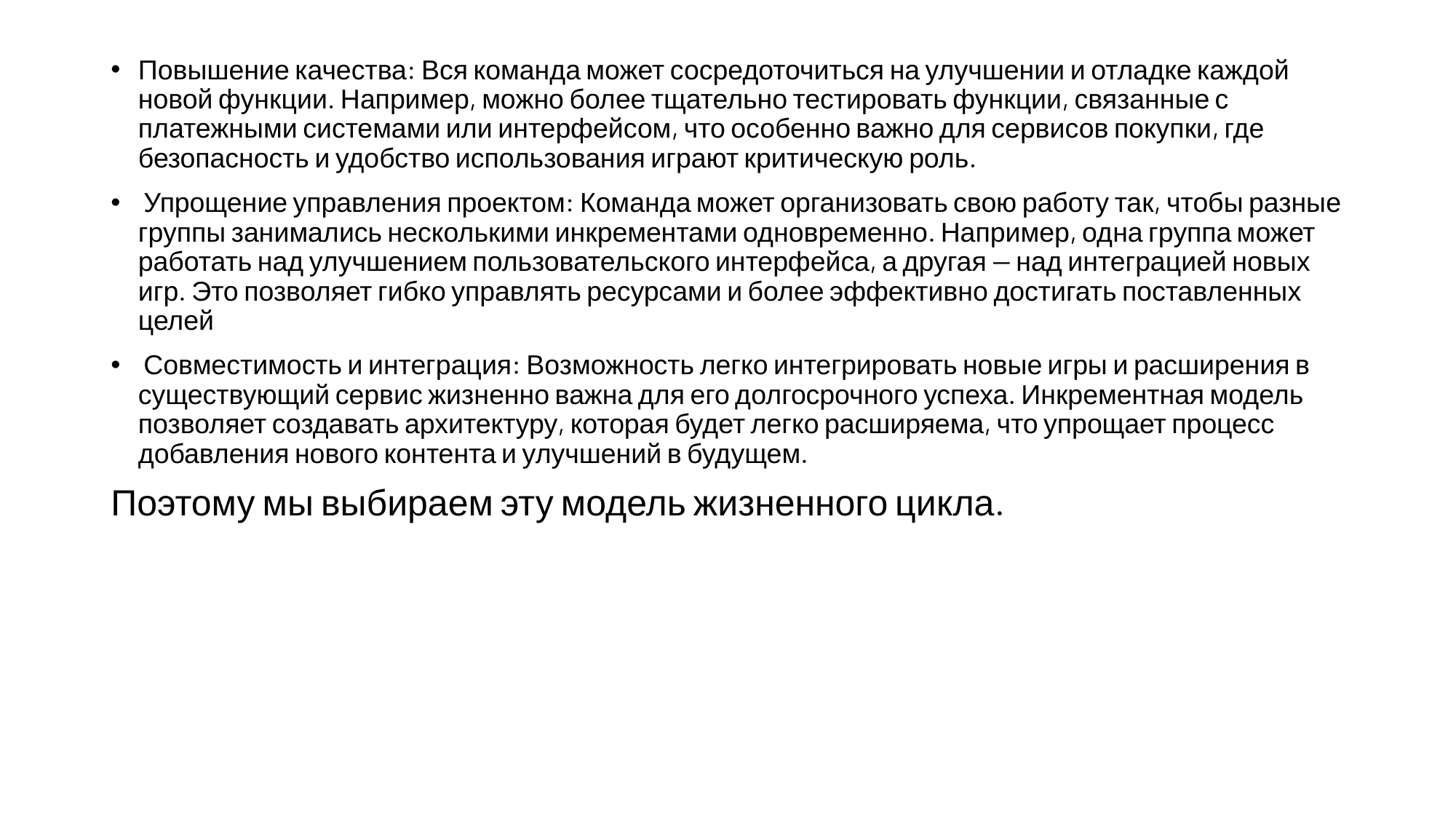

Повышение качества: Вся команда может сосредоточиться на улучшении и отладке каждой новой функции. Например, можно более тщательно тестировать функции, связанные с платежными системами или интерфейсом, что особенно важно для сервисов покупки, где безопасность и удобство использования играют критическую роль.
 Упрощение управления проектом: Команда может организовать свою работу так, чтобы разные группы занимались несколькими инкрементами одновременно. Например, одна группа может работать над улучшением пользовательского интерфейса, а другая — над интеграцией новых игр. Это позволяет гибко управлять ресурсами и более эффективно достигать поставленных целей
 Совместимость и интеграция: Возможность легко интегрировать новые игры и расширения в существующий сервис жизненно важна для его долгосрочного успеха. Инкрементная модель позволяет создавать архитектуру, которая будет легко расширяема, что упрощает процесс добавления нового контента и улучшений в будущем.
Поэтому мы выбираем эту модель жизненного цикла.